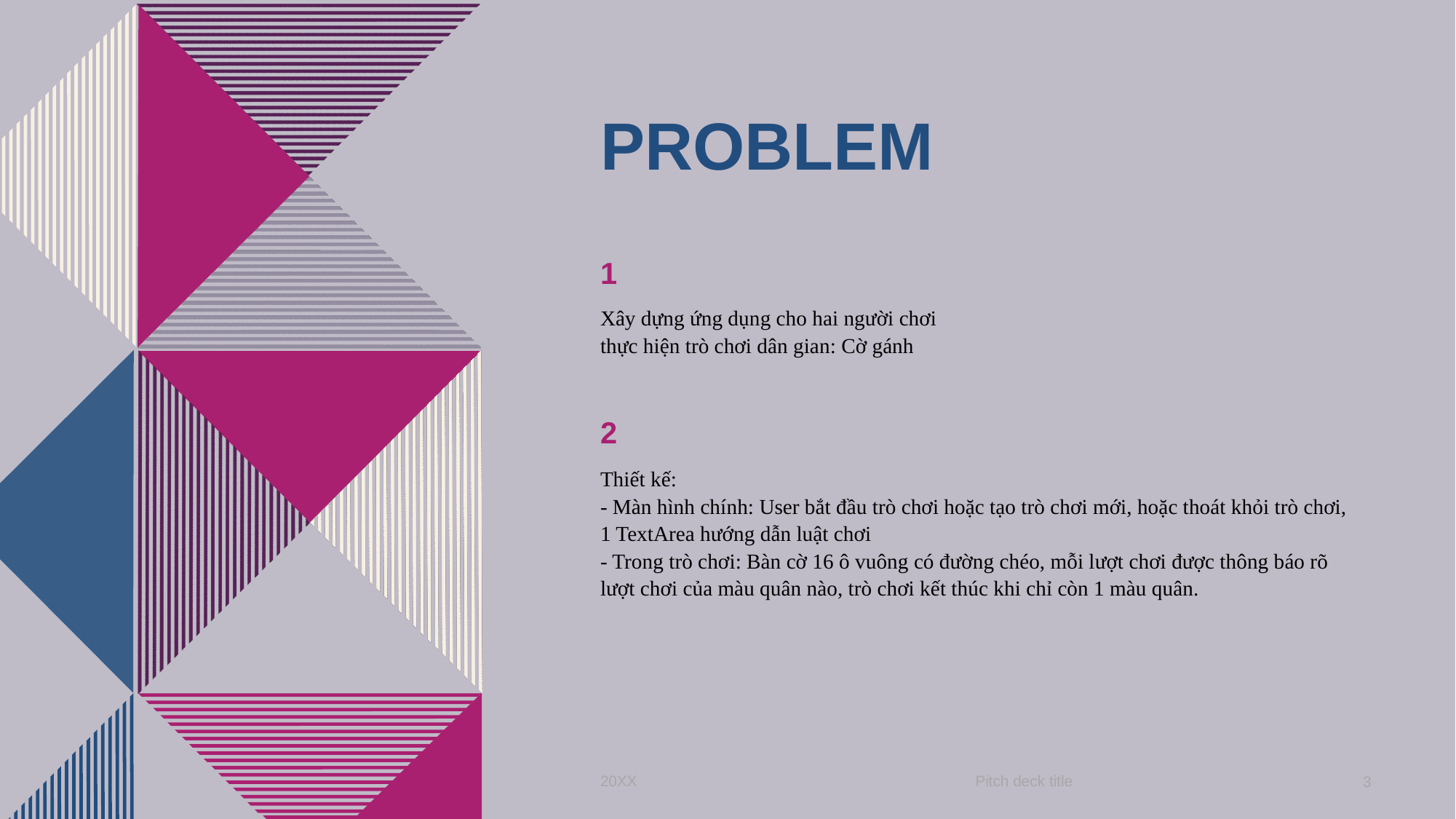

# PROBLEM
1
Xây dựng ứng dụng cho hai người chơi thực hiện trò chơi dân gian: Cờ gánh
2
Thiết kế:
- Màn hình chính: User bắt đầu trò chơi hoặc tạo trò chơi mới, hoặc thoát khỏi trò chơi, 1 TextArea hướng dẫn luật chơi
- Trong trò chơi: Bàn cờ 16 ô vuông có đường chéo, mỗi lượt chơi được thông báo rõ lượt chơi của màu quân nào, trò chơi kết thúc khi chỉ còn 1 màu quân.
Pitch deck title
20XX
3